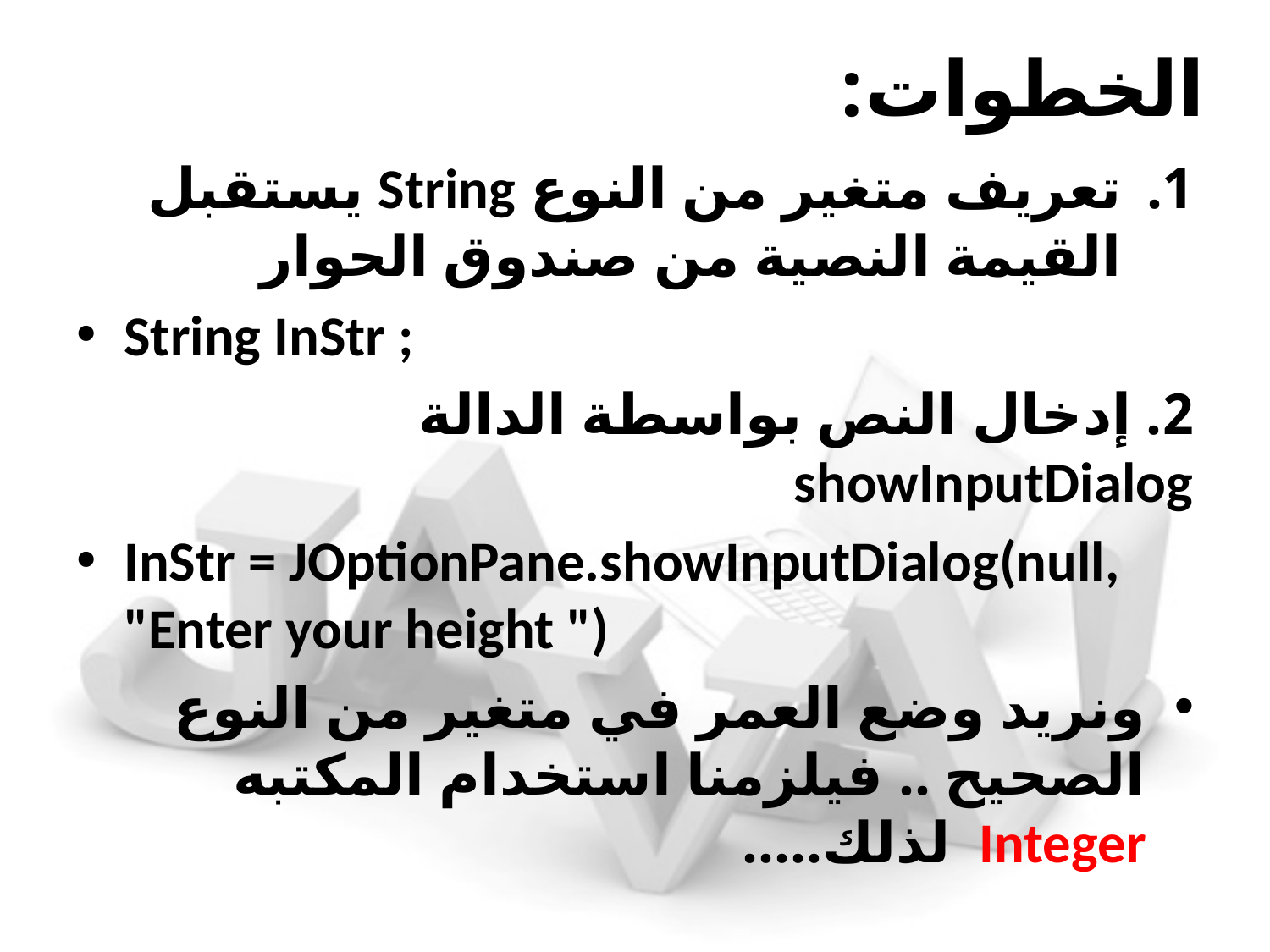

# الخطوات:
تعريف متغير من النوع String يستقبل القيمة النصية من صندوق الحوار
String InStr ;
2. إدخال النص بواسطة الدالة showInputDialog
InStr = JOptionPane.showInputDialog(null, "Enter your height ")
ونريد وضع العمر في متغير من النوع الصحيح .. فيلزمنا استخدام المكتبه Integer  لذلك…..